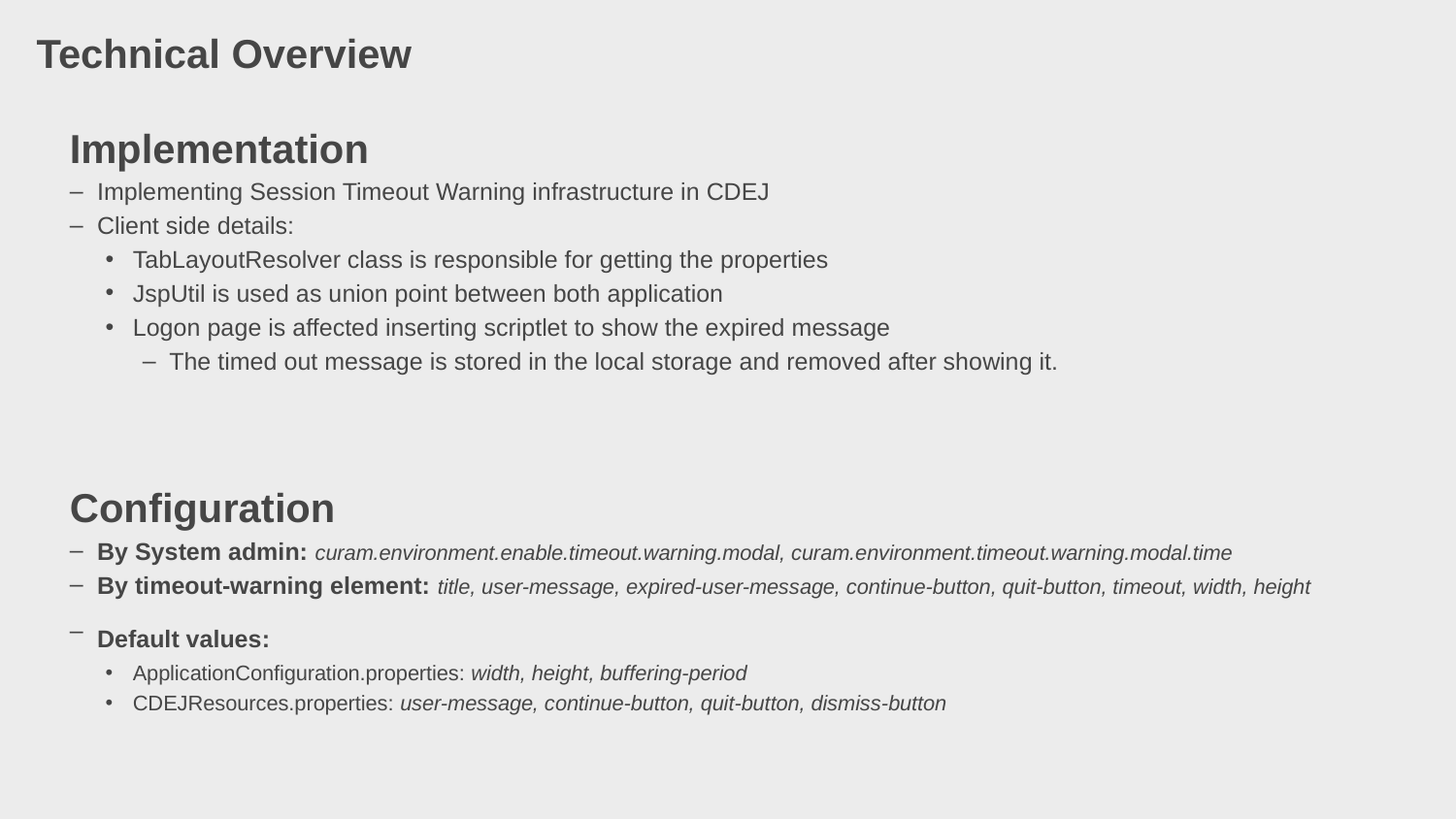

# Technical Overview
Implementation
Implementing Session Timeout Warning infrastructure in CDEJ
Client side details:
TabLayoutResolver class is responsible for getting the properties
JspUtil is used as union point between both application
Logon page is affected inserting scriptlet to show the expired message
The timed out message is stored in the local storage and removed after showing it.

Configuration
By System admin: curam.environment.enable.timeout.warning.modal, curam.environment.timeout.warning.modal.time
By timeout-warning element: title, user-message, expired-user-message, continue-button, quit-button, timeout, width, height
Default values:
ApplicationConfiguration.properties: width, height, buffering-period
CDEJResources.properties: user-message, continue-button, quit-button, dismiss-button